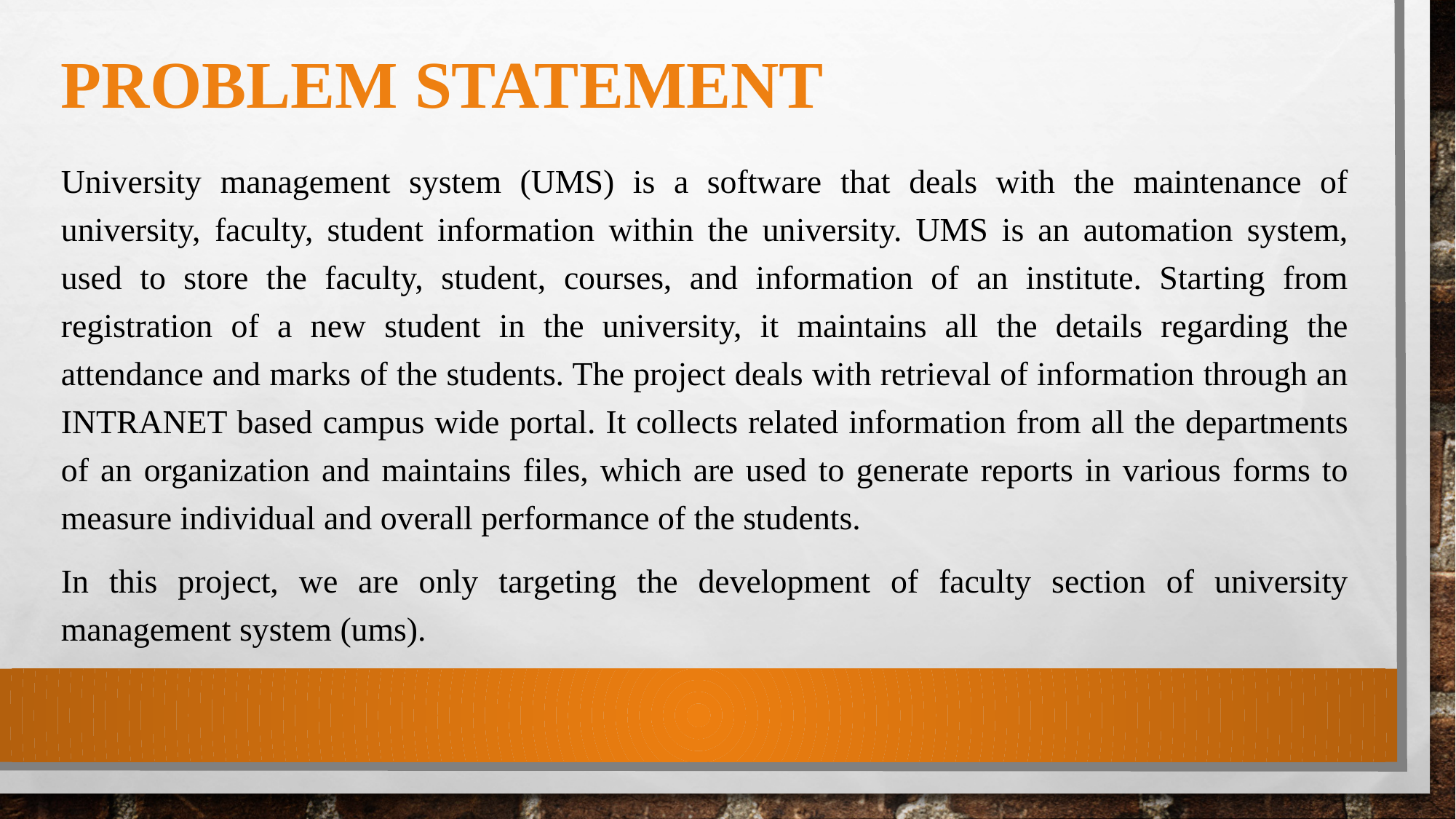

# Problem statement
University management system (UMS) is a software that deals with the maintenance of university, faculty, student information within the university. UMS is an automation system, used to store the faculty, student, courses, and information of an institute. Starting from registration of a new student in the university, it maintains all the details regarding the attendance and marks of the students. The project deals with retrieval of information through an INTRANET based campus wide portal. It collects related information from all the departments of an organization and maintains files, which are used to generate reports in various forms to measure individual and overall performance of the students.
In this project, we are only targeting the development of faculty section of university management system (ums).